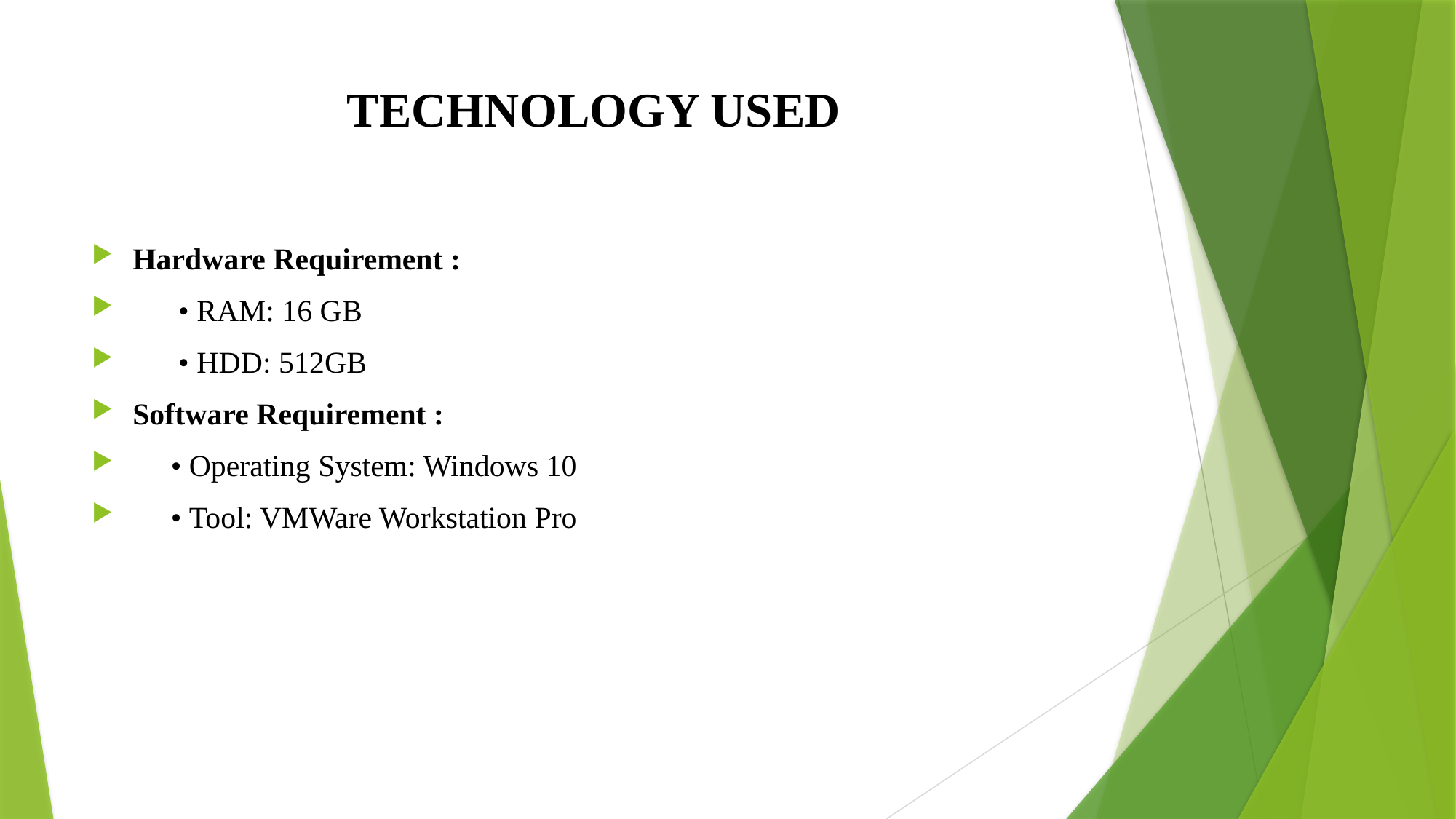

# TECHNOLOGY USED
Hardware Requirement :
      • RAM: 16 GB
      • HDD: 512GB
Software Requirement :
     • Operating System: Windows 10
     • Tool: VMWare Workstation Pro